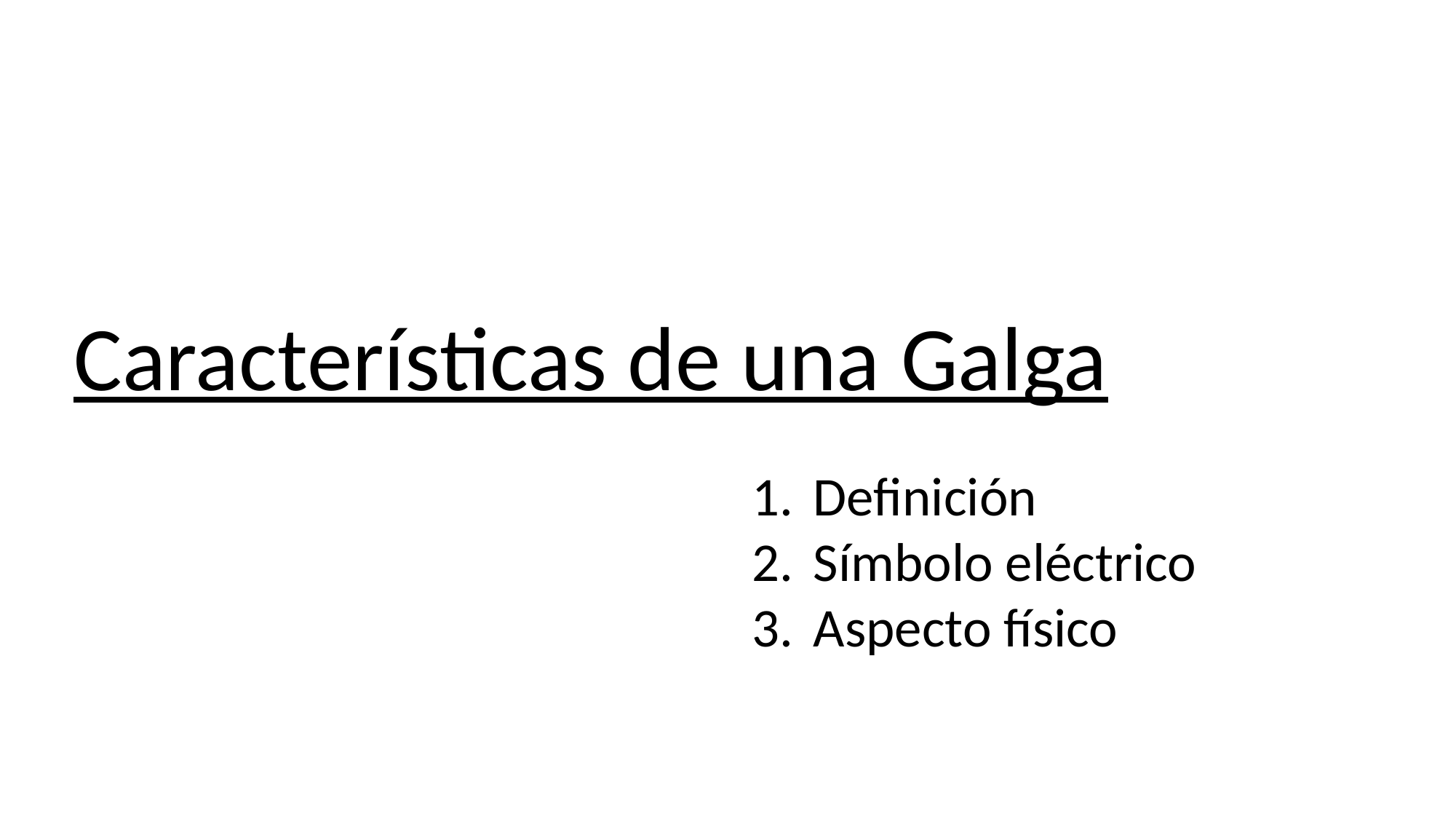

# Características de una Galga
Definición
Símbolo eléctrico
Aspecto físico